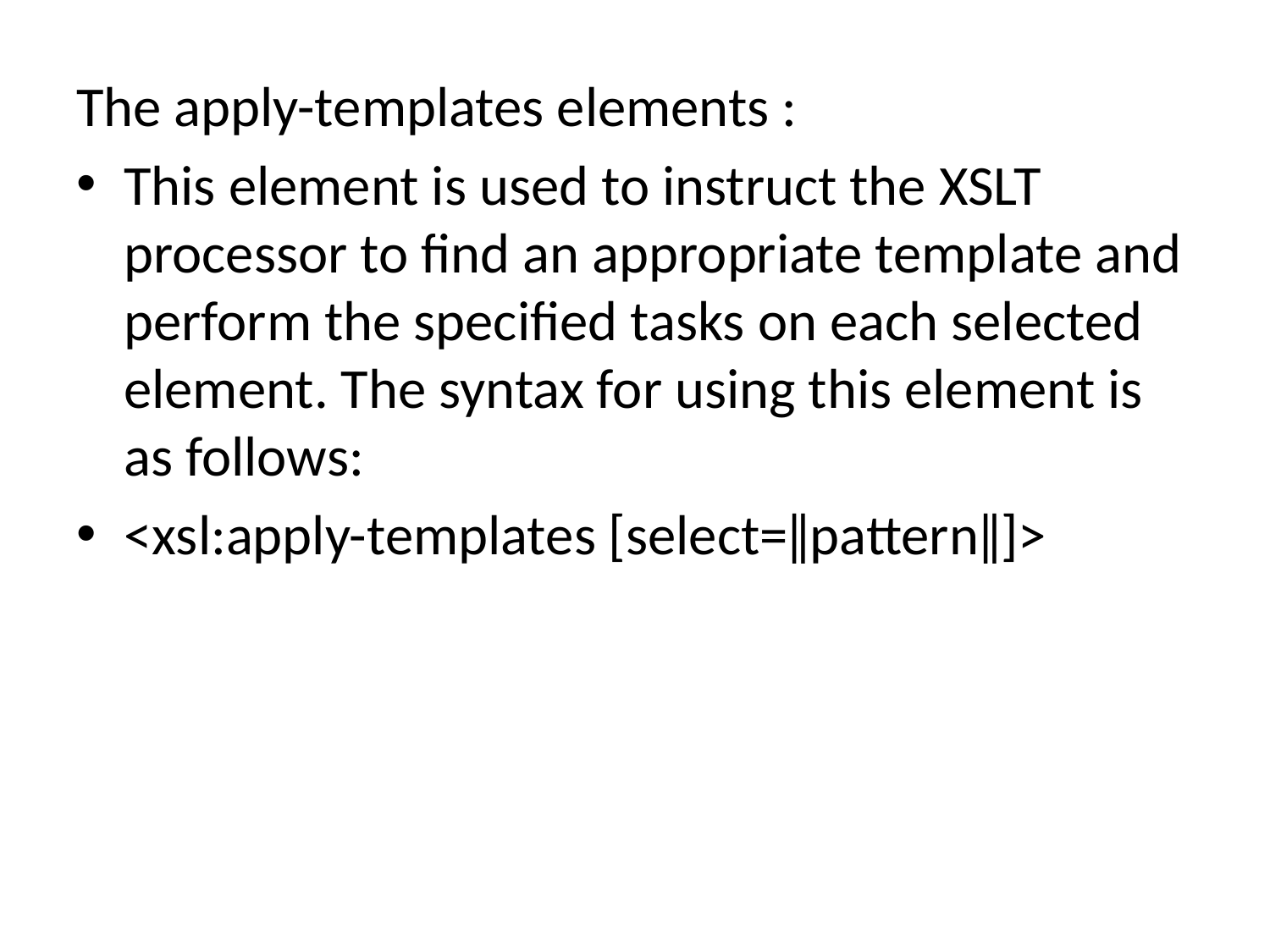

The apply-templates elements :
This element is used to instruct the XSLT processor to find an appropriate template and perform the specified tasks on each selected element. The syntax for using this element is as follows:
<xsl:apply-templates [select=‖pattern‖]>